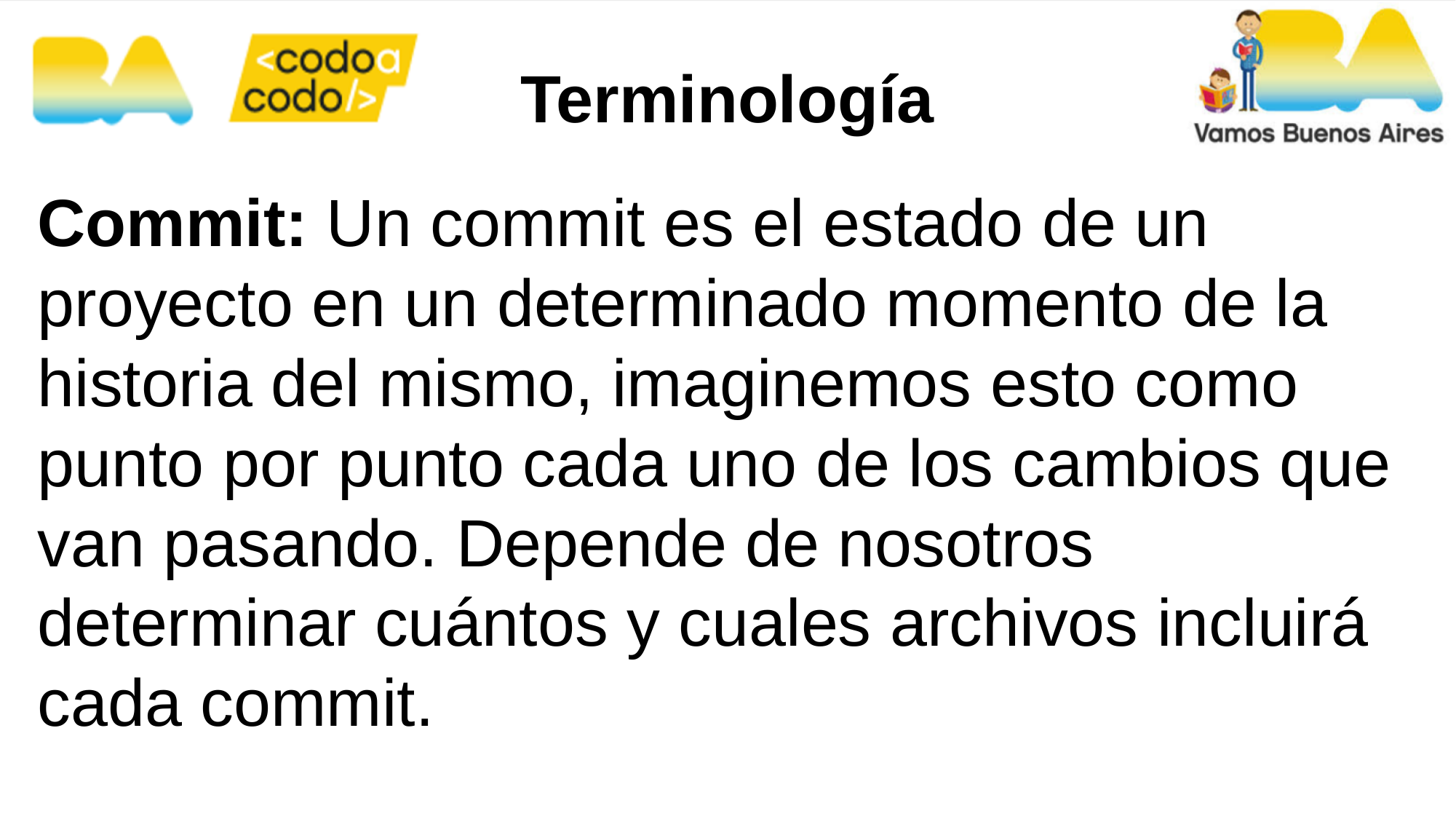

Terminología
Commit: Un commit es el estado de un proyecto en un determinado momento de la historia del mismo, imaginemos esto como punto por punto cada uno de los cambios que van pasando. Depende de nosotros determinar cuántos y cuales archivos incluirá cada commit.